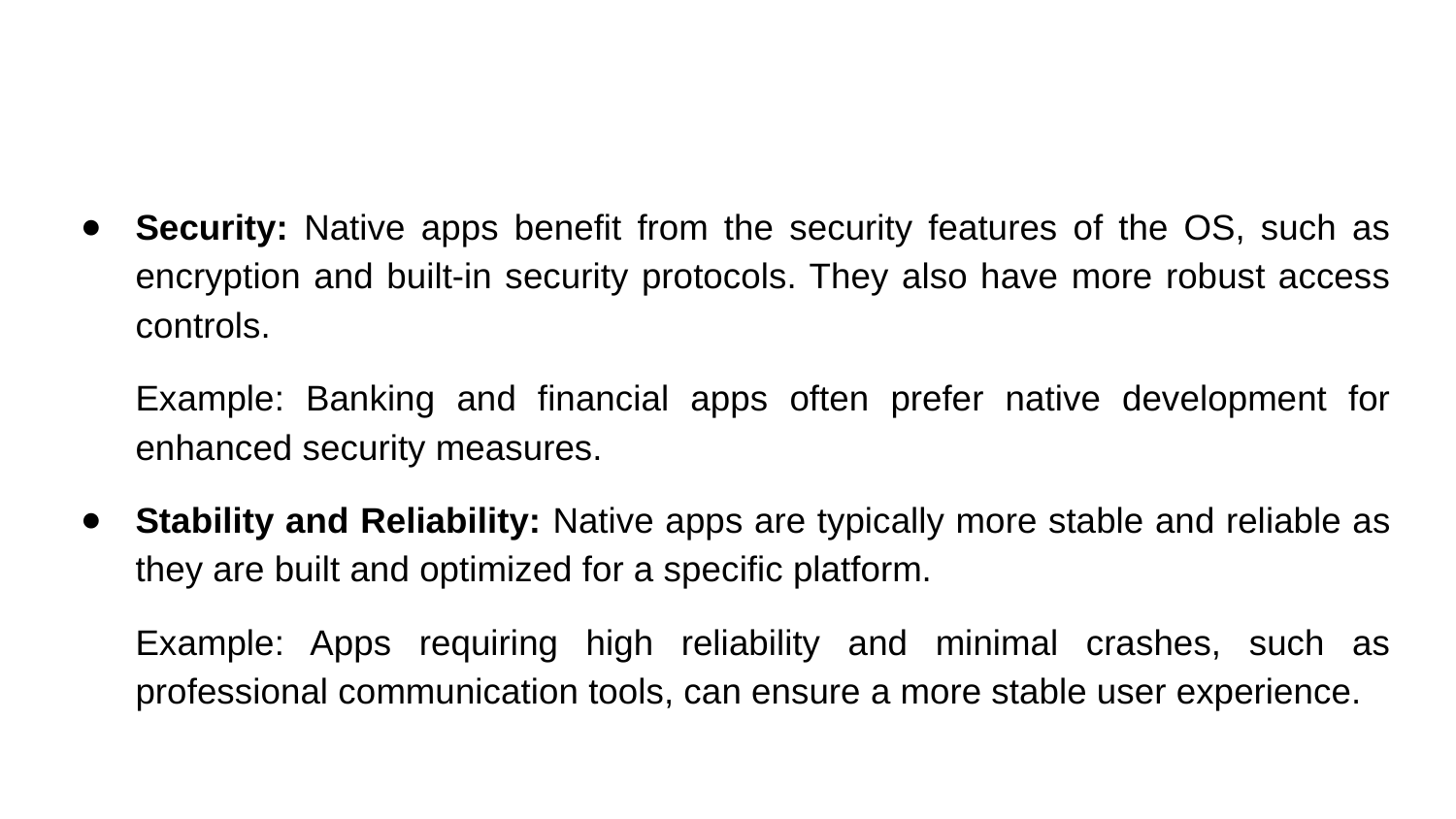

#
Security: Native apps benefit from the security features of the OS, such as encryption and built-in security protocols. They also have more robust access controls.
Example: Banking and financial apps often prefer native development for enhanced security measures.
Stability and Reliability: Native apps are typically more stable and reliable as they are built and optimized for a specific platform.
Example: Apps requiring high reliability and minimal crashes, such as professional communication tools, can ensure a more stable user experience.